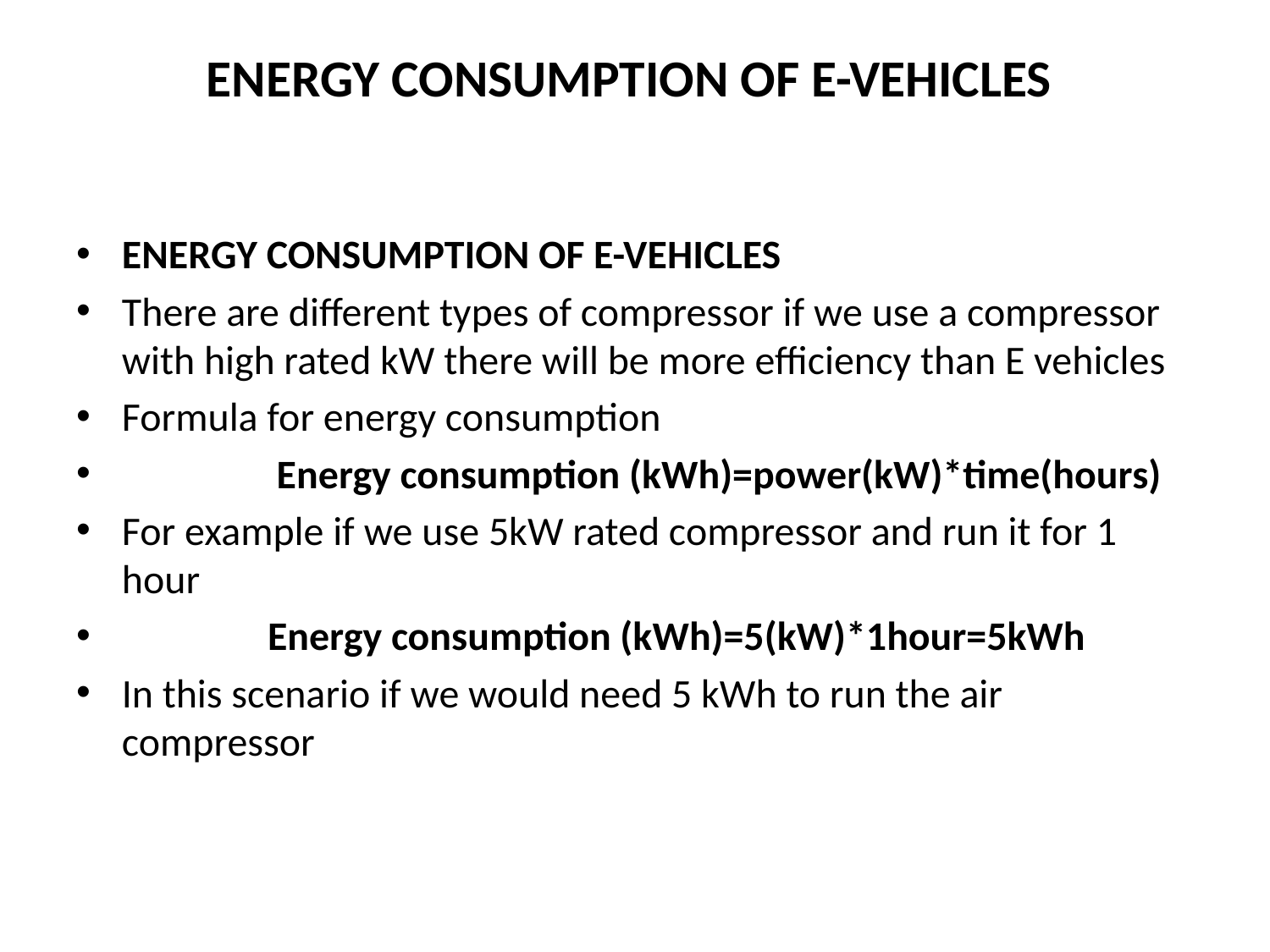

# ENERGY CONSUMPTION OF E-VEHICLES
ENERGY CONSUMPTION OF E-VEHICLES
There are different types of compressor if we use a compressor with high rated kW there will be more efficiency than E vehicles
Formula for energy consumption
                 Energy consumption (kWh)=power(kW)*time(hours)
For example if we use 5kW rated compressor and run it for 1 hour
                Energy consumption (kWh)=5(kW)*1hour=5kWh
In this scenario if we would need 5 kWh to run the air compressor